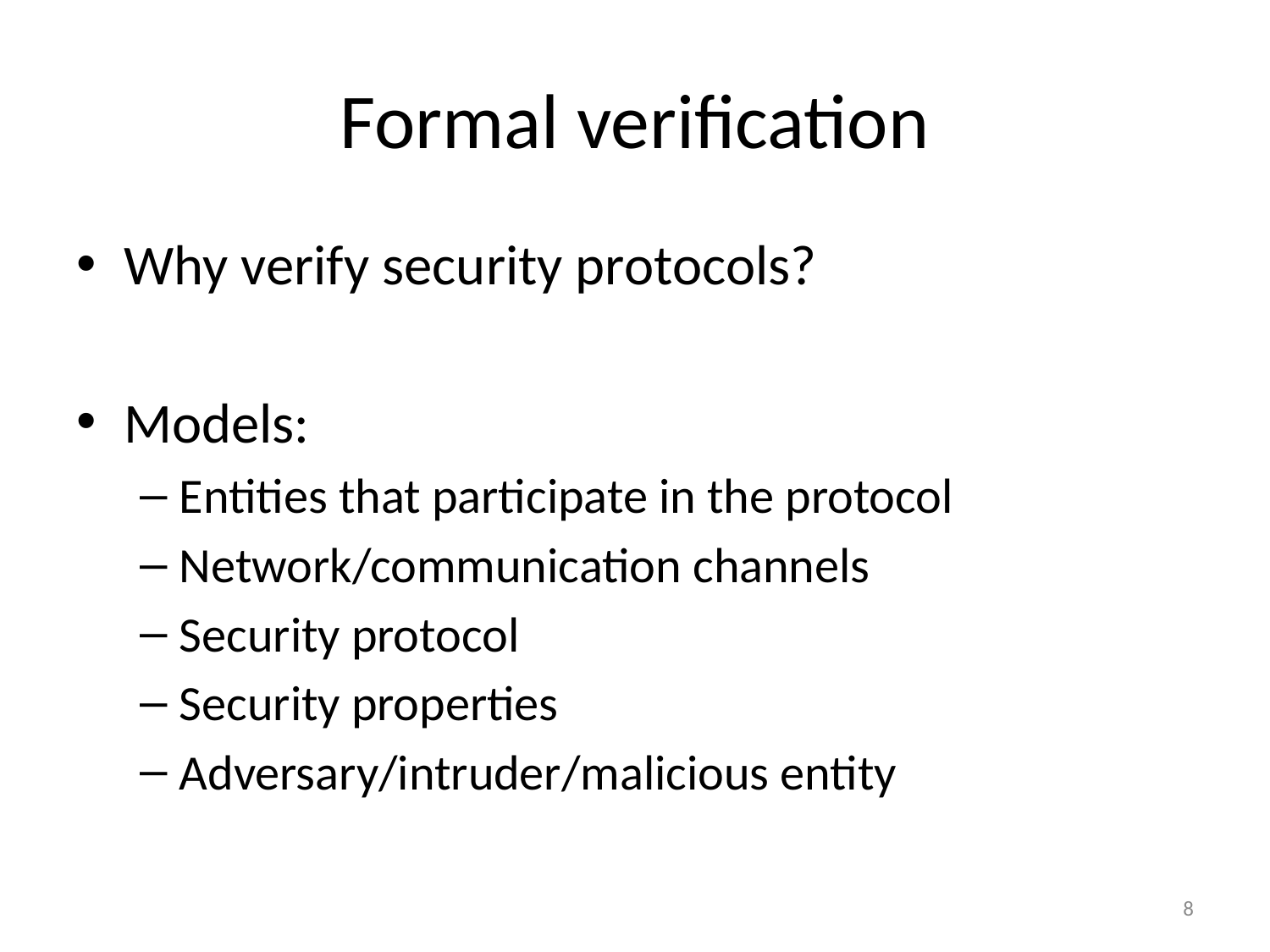

# Formal verification
Why verify security protocols?

Models:
Entities that participate in the protocol
Network/communication channels
Security protocol
Security properties
Adversary/intruder/malicious entity
8